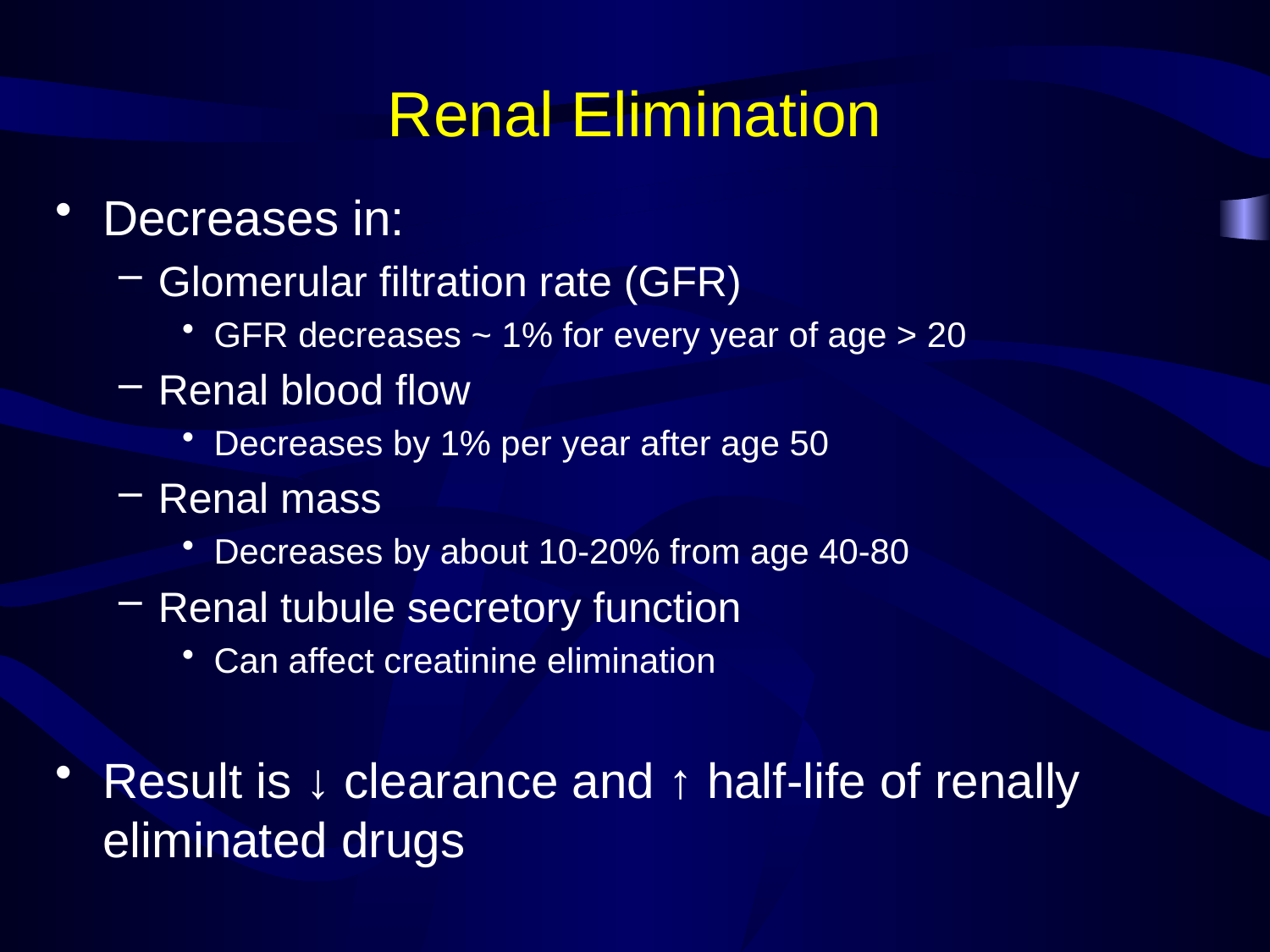

# Renal Elimination
Decreases in:
Glomerular filtration rate (GFR)
GFR decreases ~ 1% for every year of age > 20
Renal blood flow
Decreases by 1% per year after age 50
Renal mass
Decreases by about 10-20% from age 40-80
Renal tubule secretory function
Can affect creatinine elimination

Result is ↓ clearance and ↑ half-life of renally eliminated drugs